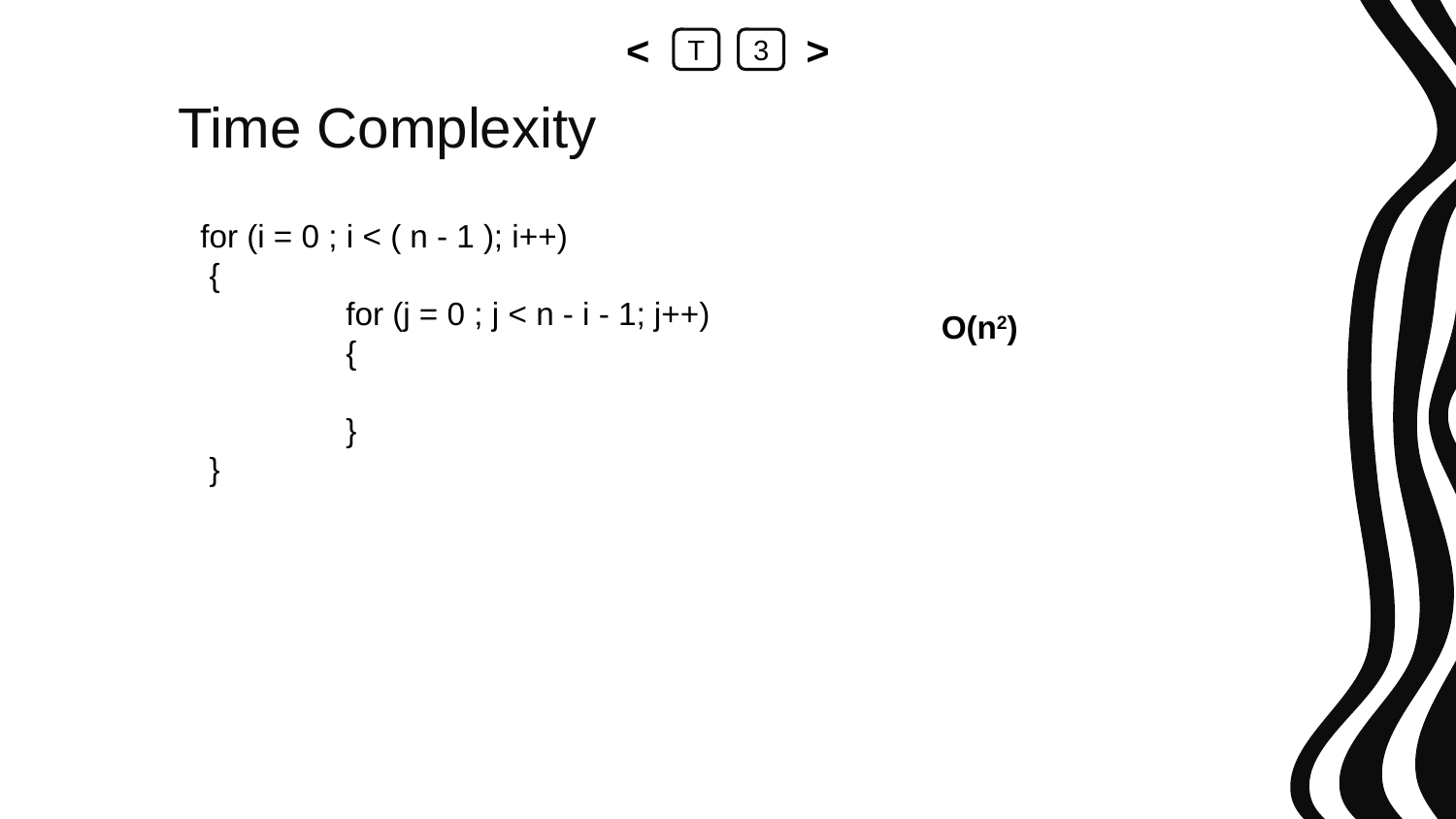

<
T
3
>
# Time Complexity
for (i = 0 ; i < ( n - 1 ); i++)
 {
	for (j = 0 ; j < n - i - 1; j++)
	{

	}
 }

O(n2)